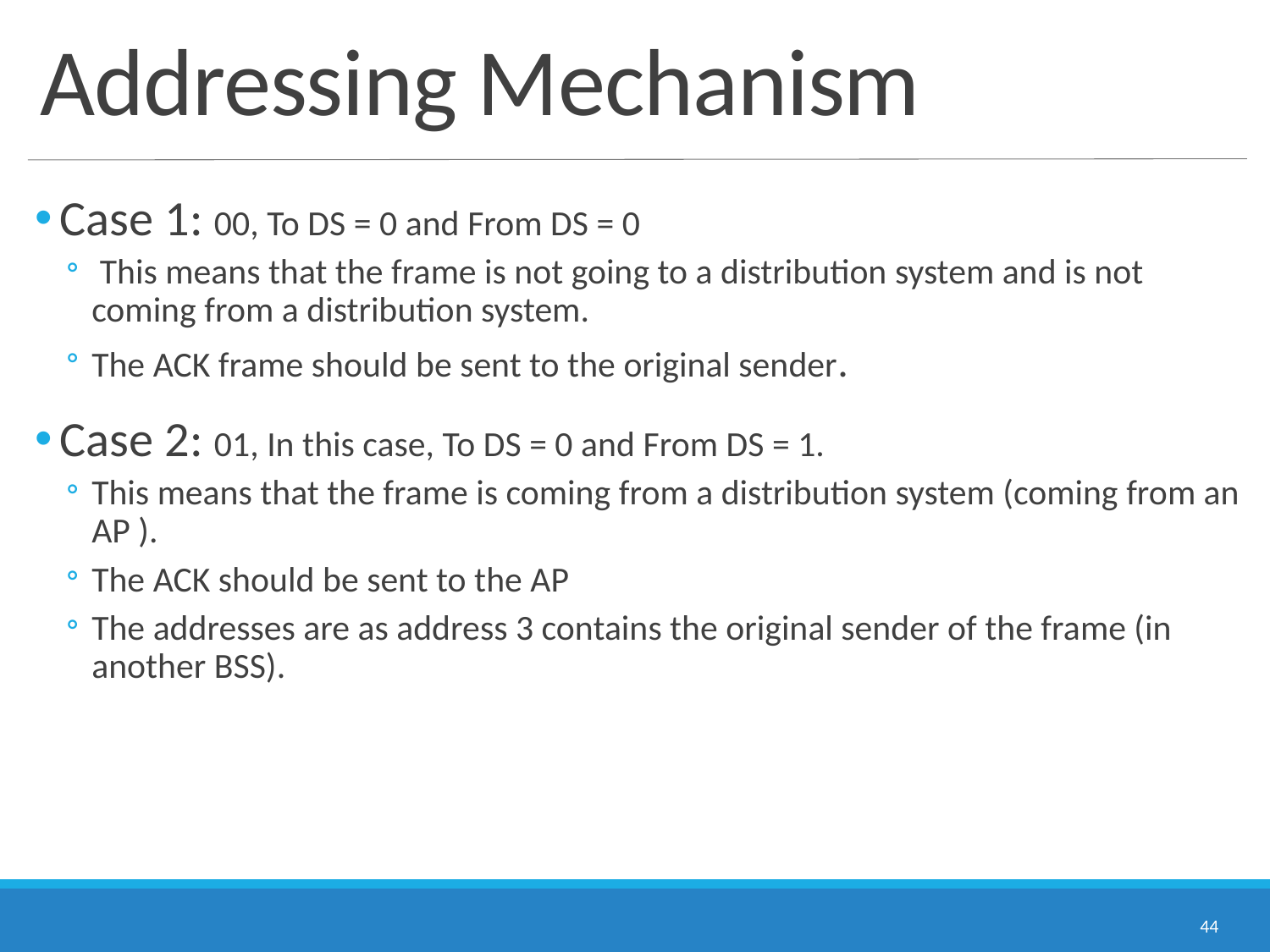

# Addressing Mechanism
Case 1: 00, To DS = 0 and From DS = 0
 This means that the frame is not going to a distribution system and is not coming from a distribution system.
The ACK frame should be sent to the original sender.
Case 2: 01, In this case, To DS = 0 and From DS = 1.
This means that the frame is coming from a distribution system (coming from an AP ).
The ACK should be sent to the AP
The addresses are as address 3 contains the original sender of the frame (in another BSS).